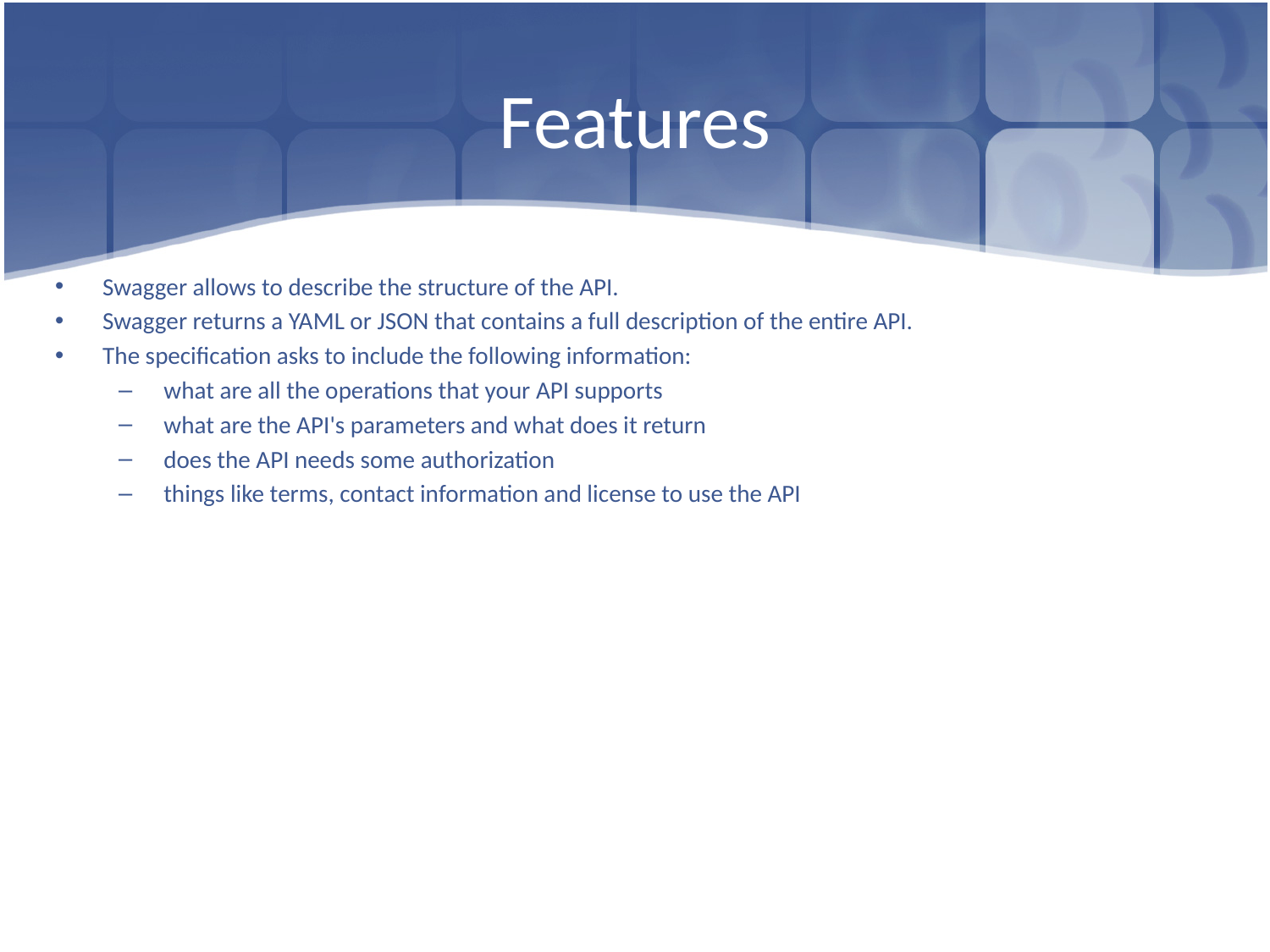

# Features
Swagger allows to describe the structure of the API.
Swagger returns a YAML or JSON that contains a full description of the entire API.
The specification asks to include the following information:
 what are all the operations that your API supports
 what are the API's parameters and what does it return
 does the API needs some authorization
 things like terms, contact information and license to use the API